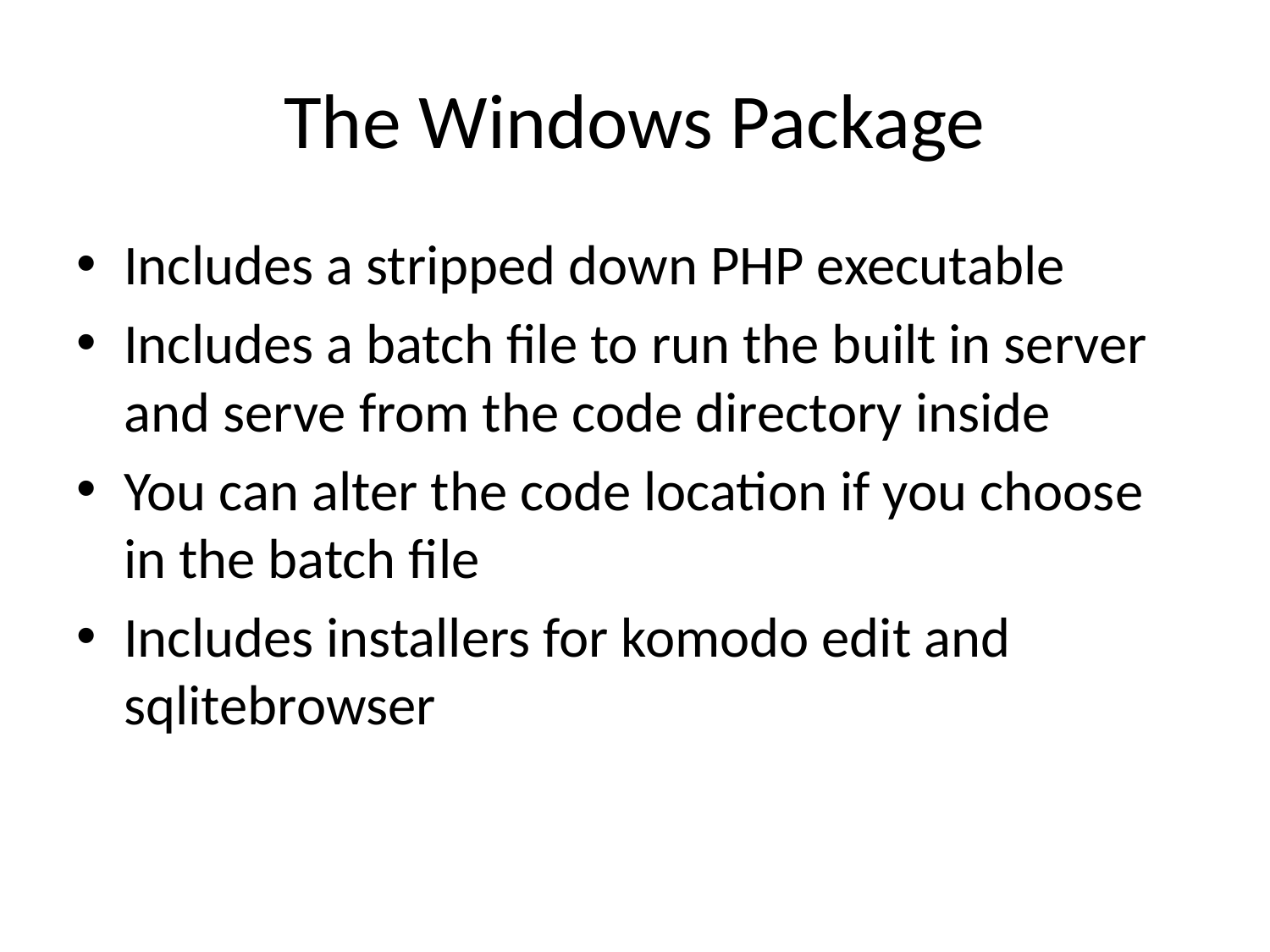

# The Windows Package
Includes a stripped down PHP executable
Includes a batch file to run the built in server and serve from the code directory inside
You can alter the code location if you choose in the batch file
Includes installers for komodo edit and sqlitebrowser